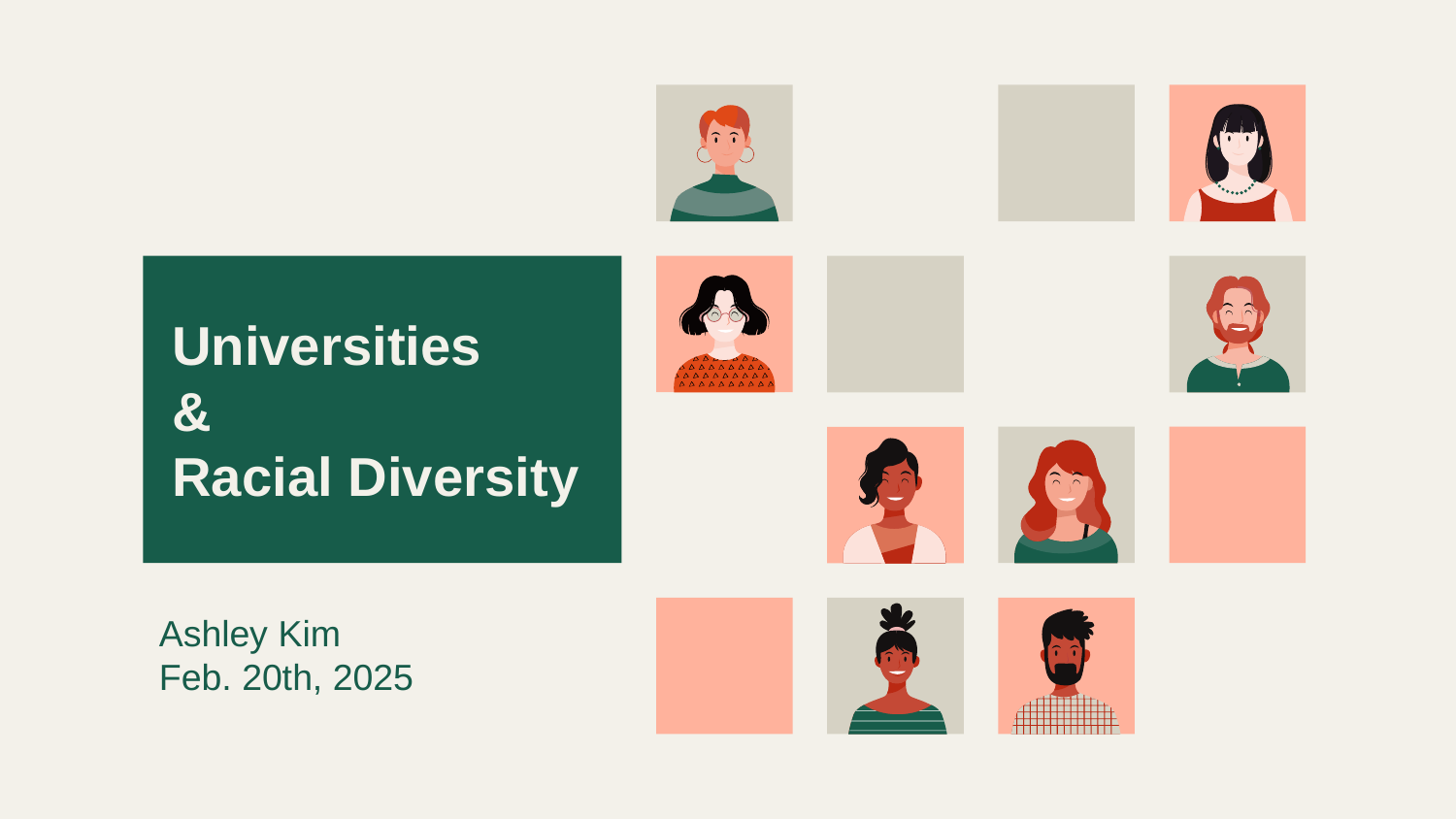

# Universities
&
Racial Diversity

Ashley Kim
Feb. 20th, 2025